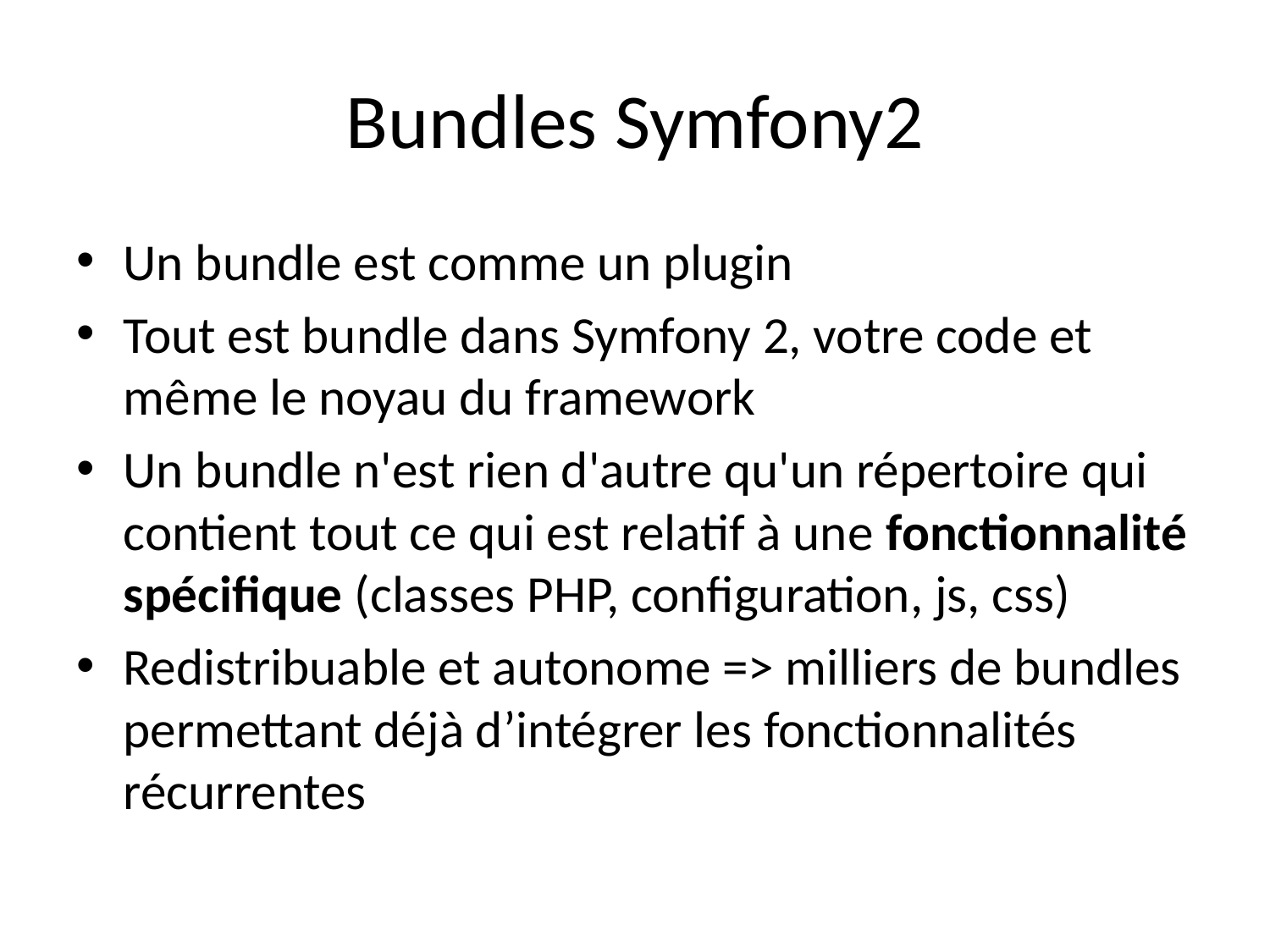

# Bundles Symfony2
Un bundle est comme un plugin
Tout est bundle dans Symfony 2, votre code et même le noyau du framework
Un bundle n'est rien d'autre qu'un répertoire qui contient tout ce qui est relatif à une fonctionnalité spécifique (classes PHP, configuration, js, css)
Redistribuable et autonome => milliers de bundles permettant déjà d’intégrer les fonctionnalités récurrentes